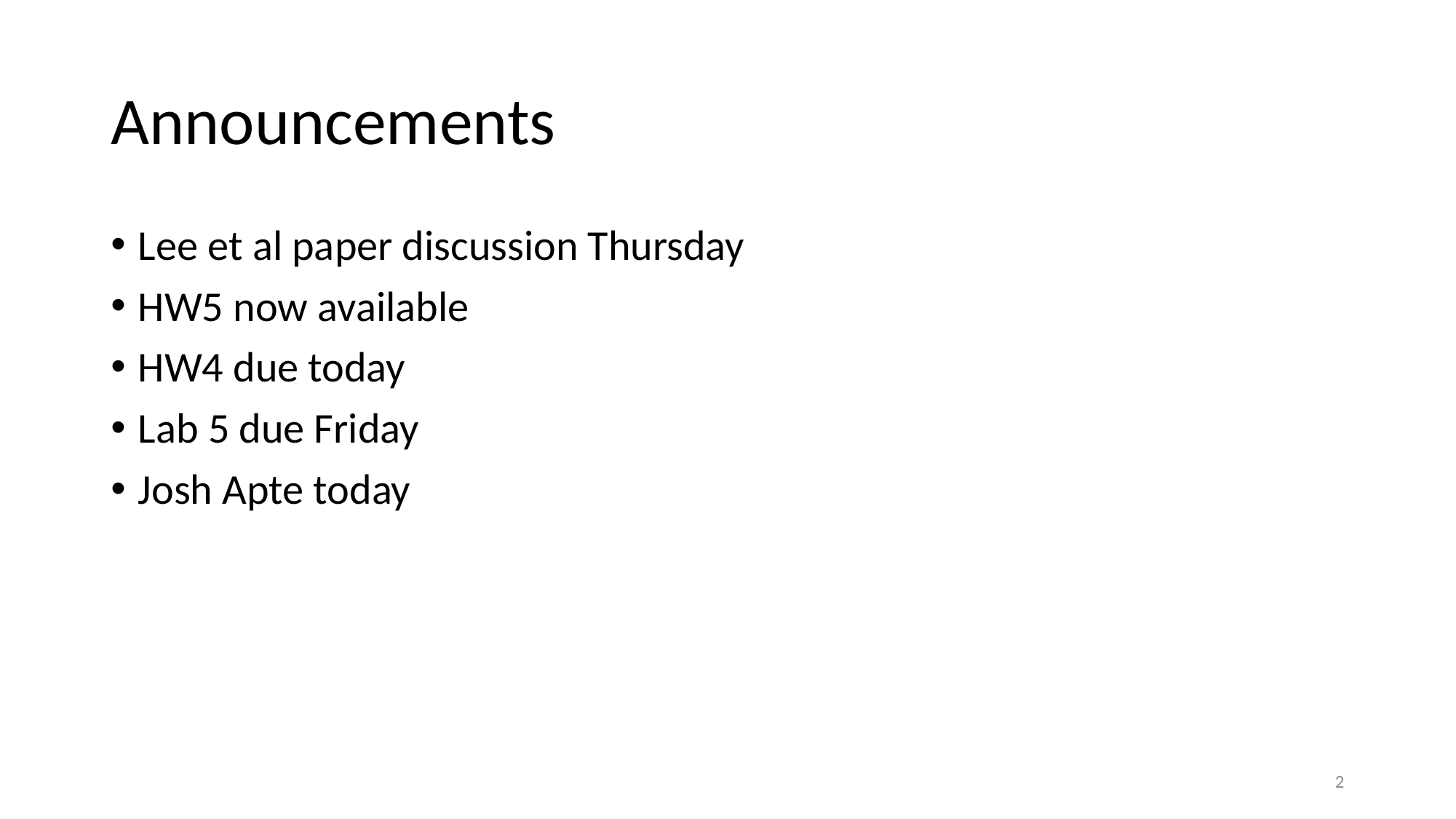

# Announcements
Lee et al paper discussion Thursday
HW5 now available
HW4 due today
Lab 5 due Friday
Josh Apte today
2